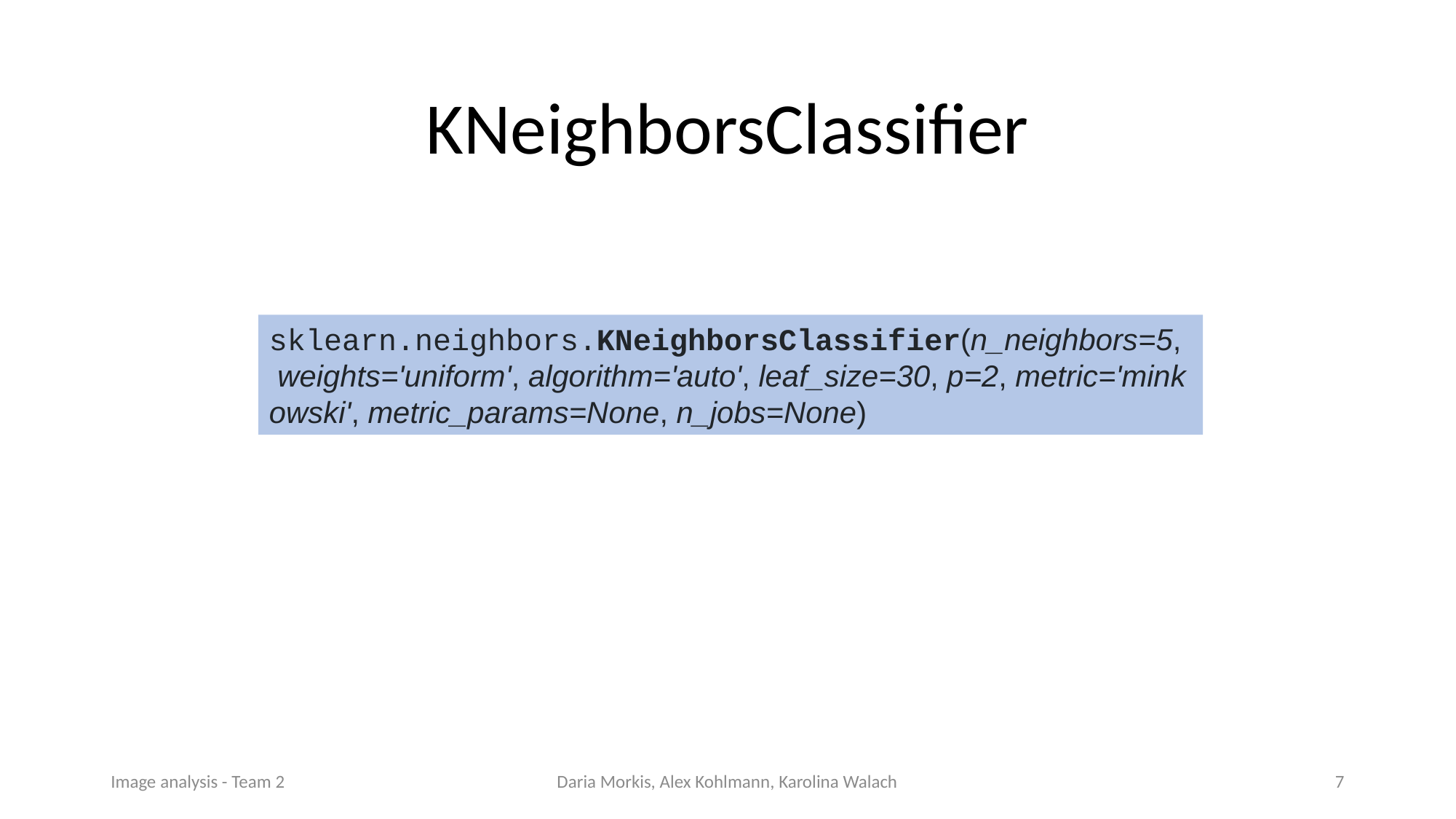

# KNeighborsClassifier
sklearn.neighbors.KNeighborsClassifier(n_neighbors=5,  weights='uniform', algorithm='auto', leaf_size=30, p=2, metric='minkowski', metric_params=None, n_jobs=None)
Image analysis - Team 2
Daria Morkis, Alex Kohlmann, Karolina Walach
7